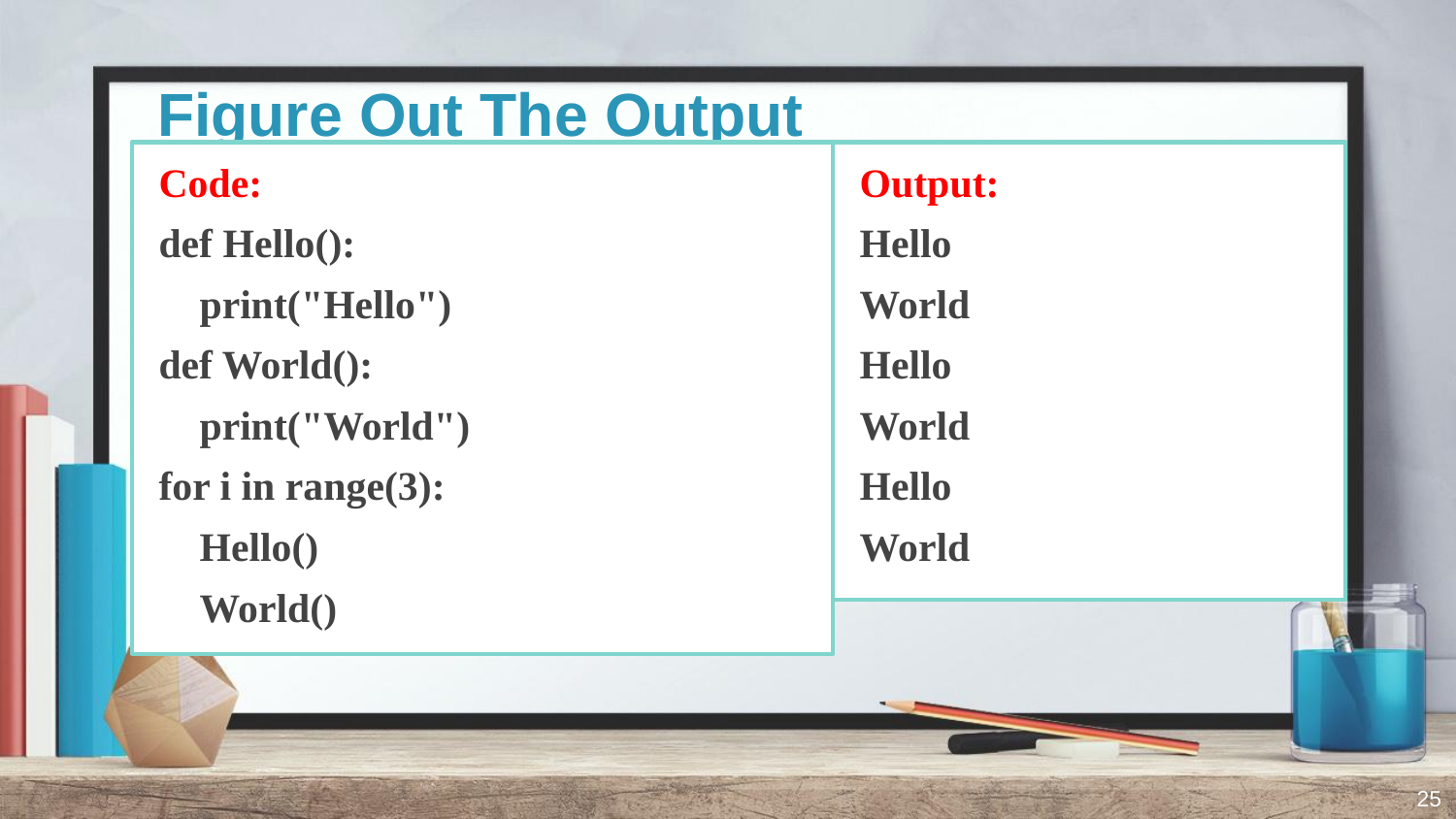

# Figure Out The Output
Code:
def Hello():
    print("Hello")
def World():
    print("World")
for i in range(3):
    Hello()
    World()

Output:
Hello
World
Hello
World
Hello
World

25